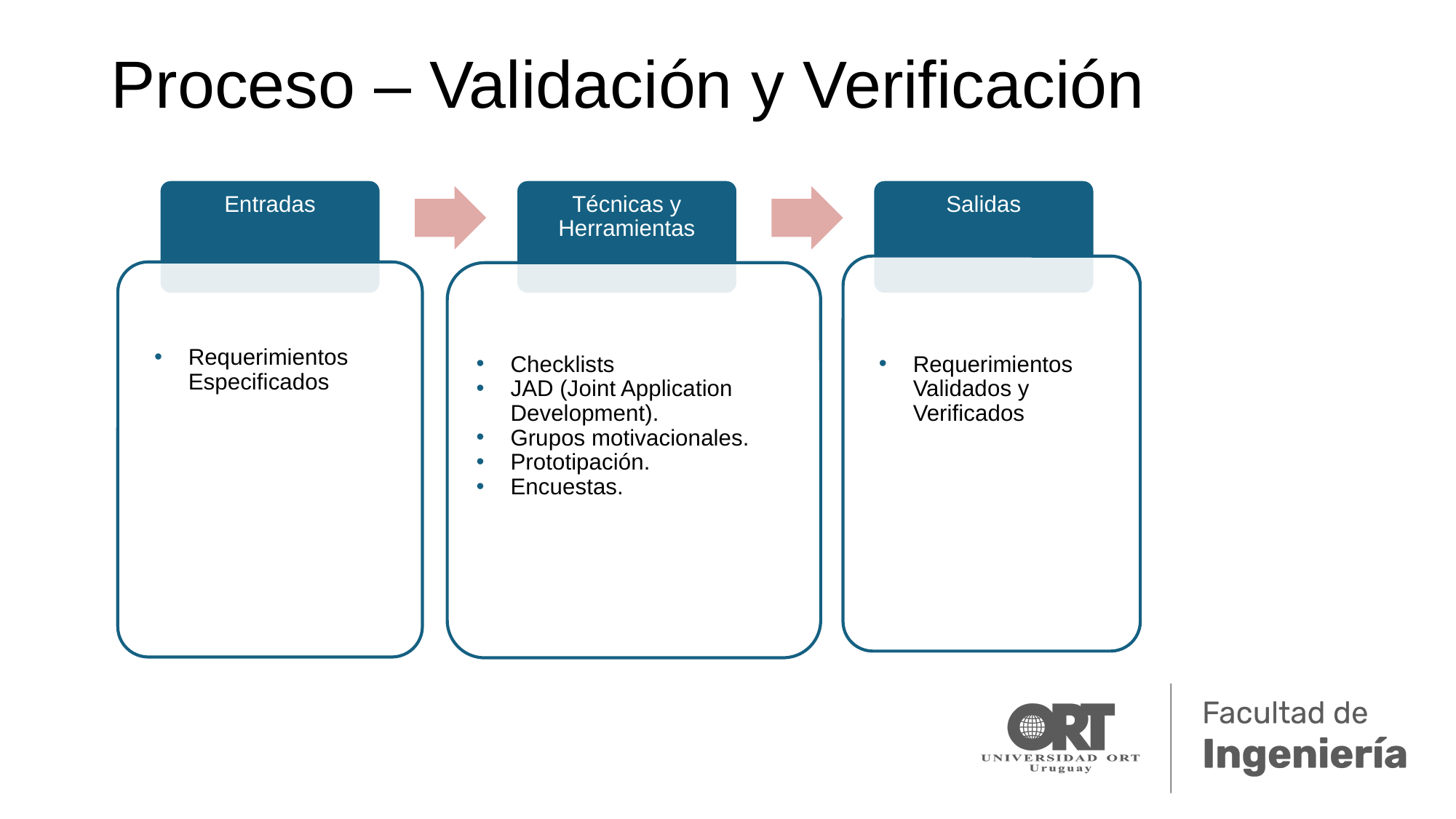

# Proceso – Validación y Verificación

Entradas

Técnicas y Herramientas

Salidas

Requerimientos Validados y Verificados

Requerimientos Especificados

Checklists
JAD (Joint Application Development).
Grupos motivacionales.
Prototipación.
Encuestas.